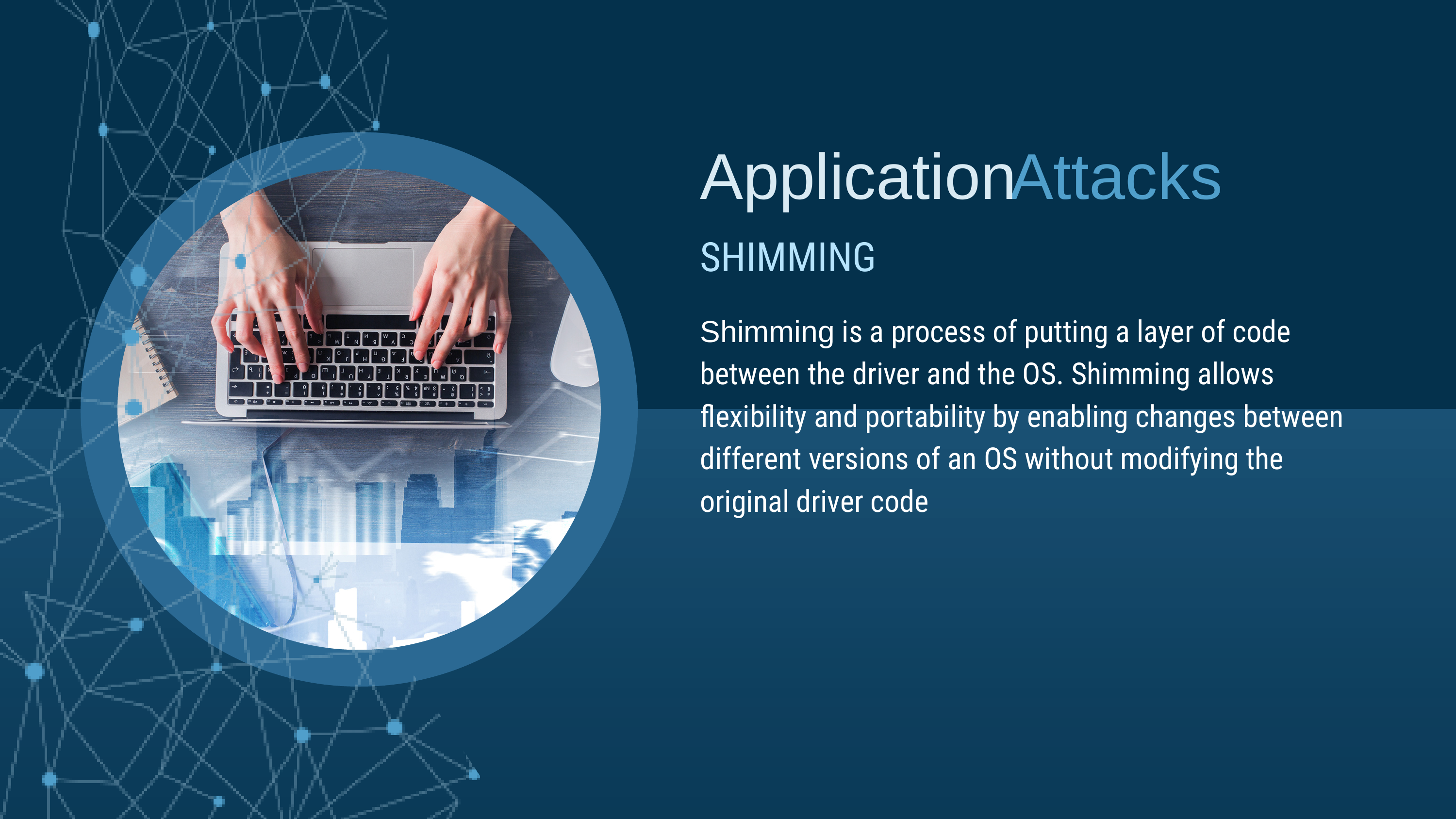

Application
Attacks

SHIMMING
Shimming is a process of putting a layer of code between the driver and the OS. Shimming allows flexibility and portability by enabling changes between different versions of an OS without modifying the original driver code